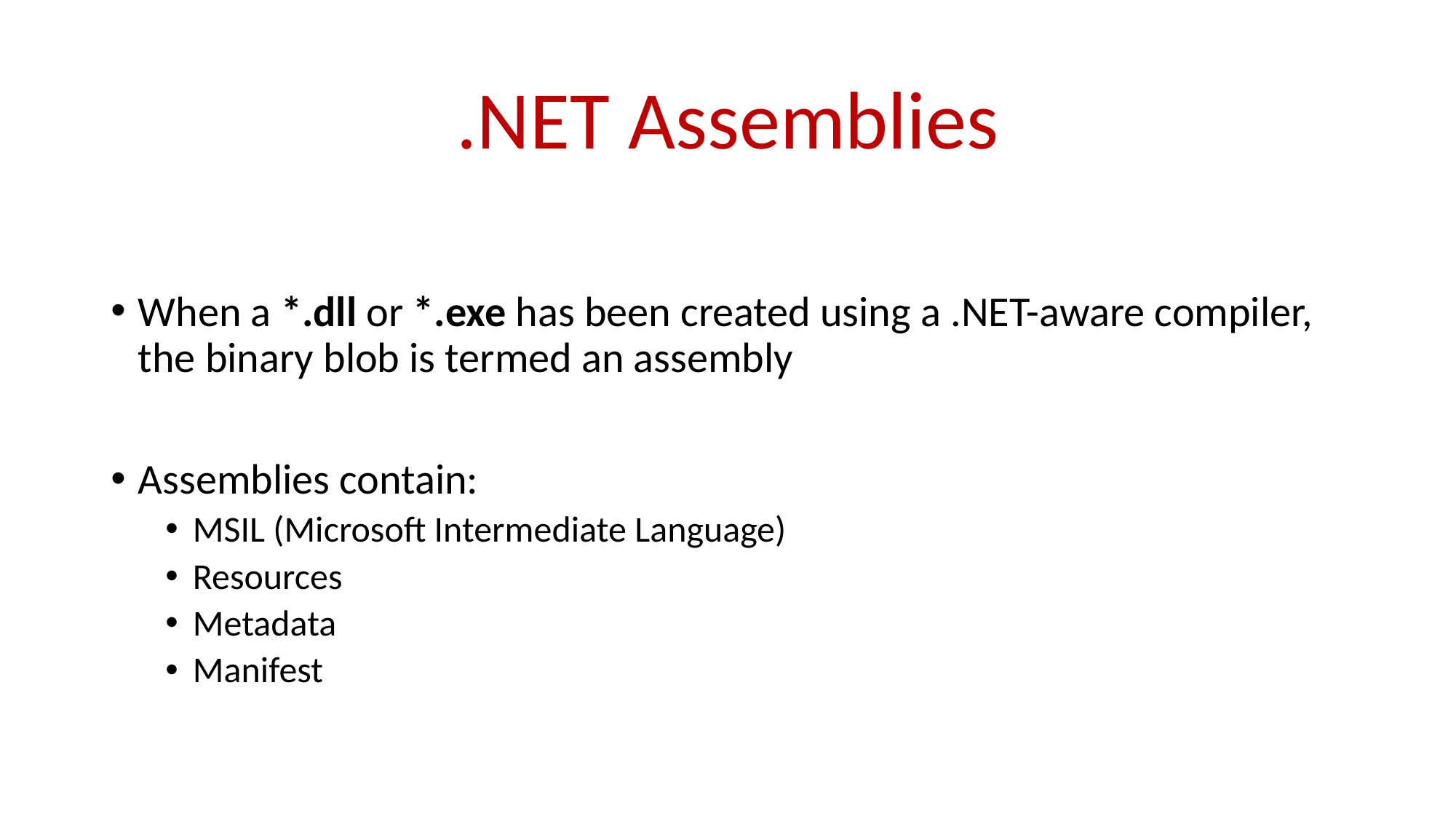

# .NET Assemblies

When a *.dll or *.exe has been created using a .NET-aware compiler, the binary blob is termed an assembly

Assemblies contain:
MSIL (Microsoft Intermediate Language)
Resources
Metadata
Manifest